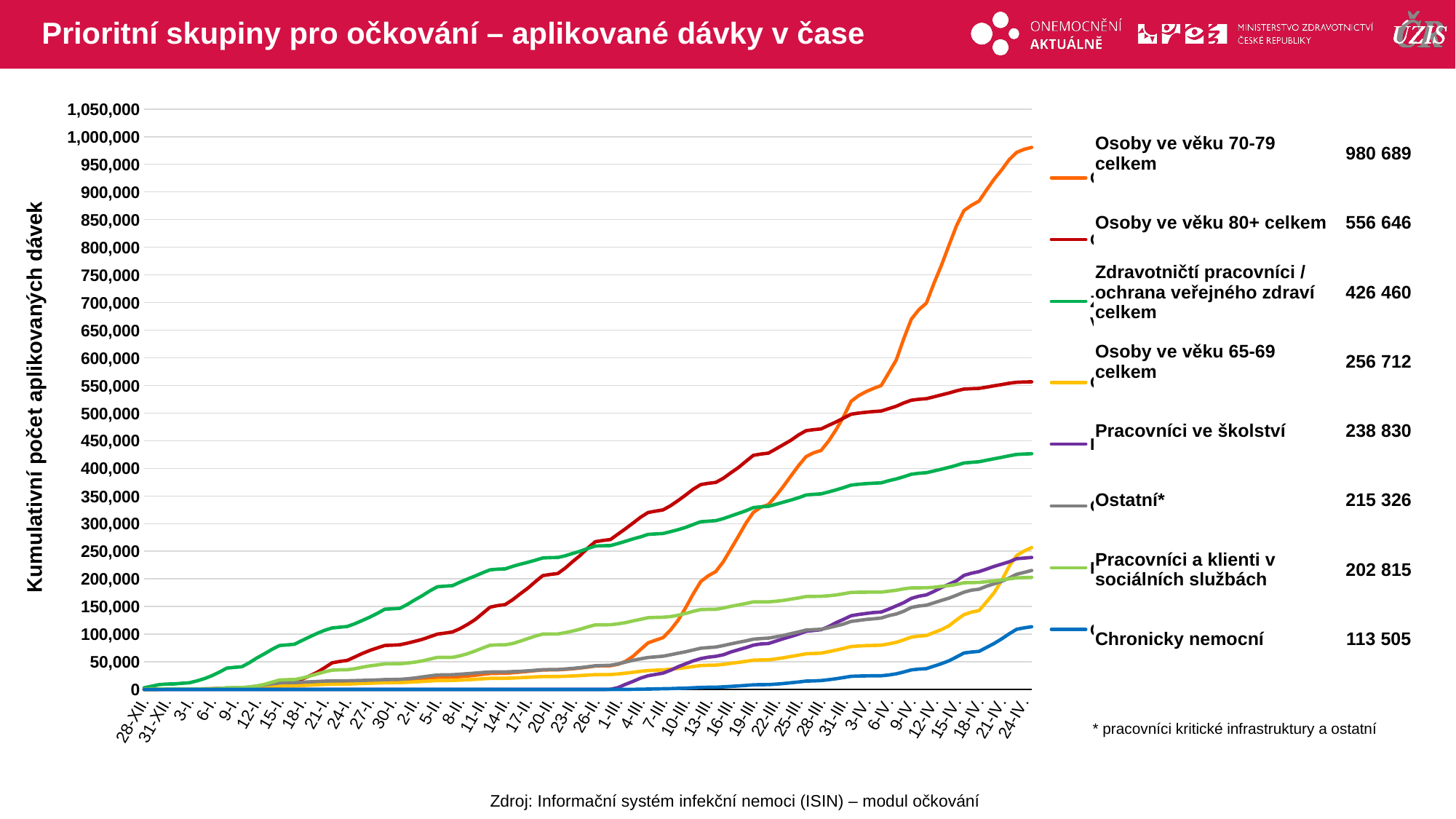

# Prioritní skupiny pro očkování – aplikované dávky v čase

### Chart

| Category | Osoby ve věku 70-79 celkem | Osoby ve věku 80+ celkem | Zdravotničtí pracovníci / ochrana veřejného zdraví celkem | Osoby ve věku 65-69 celkem | Pracovníci ve školství | Ostatní | Pracovníci a klienti v sociálních službách | Chronicky nemocní |
|---|---|---|---|---|---|---|---|---|
| 28-XII. | 173.0 | 124.0 | 3088.0 | 218.0 | 0.0 | 198.0 | 86.0 | 0.0 |
| 29-XII. | 328.0 | 404.0 | 5936.0 | 396.0 | 0.0 | 357.0 | 396.0 | 0.0 |
| 30-XII. | 484.0 | 598.0 | 8822.0 | 561.0 | 0.0 | 580.0 | 687.0 | 0.0 |
| 31-XII. | 595.0 | 716.0 | 9800.0 | 622.0 | 0.0 | 650.0 | 882.0 | 3.0 |
| 1-I. | 603.0 | 719.0 | 10045.0 | 634.0 | 0.0 | 657.0 | 886.0 | 3.0 |
| 2-I. | 643.0 | 731.0 | 11246.0 | 684.0 | 0.0 | 707.0 | 886.0 | 3.0 |
| 3-I. | 672.0 | 734.0 | 12115.0 | 726.0 | 0.0 | 734.0 | 888.0 | 3.0 |
| 4-I. | 803.0 | 765.0 | 15412.0 | 919.0 | 0.0 | 914.0 | 891.0 | 3.0 |
| 5-I. | 952.0 | 806.0 | 19588.0 | 1144.0 | 0.0 | 1082.0 | 903.0 | 3.0 |
| 6-I. | 1189.0 | 873.0 | 24883.0 | 1428.0 | 0.0 | 1352.0 | 958.0 | 4.0 |
| 7-I. | 1641.0 | 1276.0 | 31351.0 | 1801.0 | 0.0 | 1915.0 | 1574.0 | 4.0 |
| 8-I. | 2146.0 | 2135.0 | 38683.0 | 2245.0 | 0.0 | 2685.0 | 3162.0 | 4.0 |
| 9-I. | 2325.0 | 2322.0 | 40003.0 | 2392.0 | 0.0 | 2901.0 | 3465.0 | 4.0 |
| 10-I. | 2470.0 | 2429.0 | 41167.0 | 2518.0 | 0.0 | 3170.0 | 3543.0 | 4.0 |
| 11-I. | 2924.0 | 3063.0 | 48508.0 | 2981.0 | 0.0 | 4379.0 | 4460.0 | 4.0 |
| 12-I. | 3821.0 | 4720.0 | 57088.0 | 3688.0 | 0.0 | 6232.0 | 6402.0 | 4.0 |
| 13-I. | 5021.0 | 6415.0 | 64588.0 | 4443.0 | 1.0 | 8258.0 | 9271.0 | 4.0 |
| 14-I. | 6439.0 | 8703.0 | 72580.0 | 5320.0 | 2.0 | 10243.0 | 13289.0 | 4.0 |
| 15-I. | 7671.0 | 10991.0 | 79535.0 | 6134.0 | 2.0 | 12049.0 | 17133.0 | 8.0 |
| 16-I. | 8024.0 | 12499.0 | 80635.0 | 6300.0 | 2.0 | 12297.0 | 17749.0 | 8.0 |
| 17-I. | 8249.0 | 14149.0 | 81847.0 | 6413.0 | 2.0 | 12459.0 | 17991.0 | 8.0 |
| 18-I. | 9238.0 | 18852.0 | 88610.0 | 7127.0 | 2.0 | 13190.0 | 20657.0 | 10.0 |
| 19-I. | 10225.0 | 24557.0 | 95111.0 | 7860.0 | 2.0 | 13824.0 | 24181.0 | 10.0 |
| 20-I. | 11343.0 | 31084.0 | 101464.0 | 8557.0 | 2.0 | 14502.0 | 28106.0 | 10.0 |
| 21-I. | 12490.0 | 39370.0 | 107061.0 | 9207.0 | 3.0 | 15134.0 | 31897.0 | 12.0 |
| 22-I. | 13344.0 | 48291.0 | 111300.0 | 9683.0 | 3.0 | 15588.0 | 34977.0 | 12.0 |
| 23-I. | 13551.0 | 50756.0 | 112680.0 | 9784.0 | 3.0 | 15698.0 | 35582.0 | 12.0 |
| 24-I. | 13682.0 | 52588.0 | 113940.0 | 9872.0 | 3.0 | 15770.0 | 35708.0 | 12.0 |
| 25-I. | 14212.0 | 58737.0 | 118842.0 | 10297.0 | 3.0 | 16094.0 | 37629.0 | 12.0 |
| 26-I. | 14850.0 | 65098.0 | 124758.0 | 10870.0 | 3.0 | 16443.0 | 40284.0 | 12.0 |
| 27-I. | 15432.0 | 70588.0 | 130817.0 | 11307.0 | 3.0 | 16801.0 | 42658.0 | 12.0 |
| 28-I. | 16037.0 | 75227.0 | 137633.0 | 11768.0 | 3.0 | 17249.0 | 44454.0 | 13.0 |
| 29-I. | 16682.0 | 79564.0 | 145264.0 | 12295.0 | 3.0 | 17958.0 | 46297.0 | 14.0 |
| 30-I. | 16815.0 | 80192.0 | 146021.0 | 12413.0 | 3.0 | 18115.0 | 46475.0 | 14.0 |
| 31-I. | 16955.0 | 80851.0 | 146765.0 | 12517.0 | 3.0 | 18383.0 | 46538.0 | 14.0 |
| 1-II. | 17571.0 | 83785.0 | 153852.0 | 13039.0 | 3.0 | 19300.0 | 47826.0 | 14.0 |
| 2-II. | 18423.0 | 87111.0 | 162067.0 | 13714.0 | 6.0 | 20820.0 | 49493.0 | 14.0 |
| 3-II. | 19563.0 | 90704.0 | 169889.0 | 14472.0 | 7.0 | 22651.0 | 51684.0 | 14.0 |
| 4-II. | 20890.0 | 95473.0 | 178458.0 | 15352.0 | 7.0 | 24622.0 | 55039.0 | 14.0 |
| 5-II. | 22031.0 | 100217.0 | 185903.0 | 16131.0 | 7.0 | 26271.0 | 58014.0 | 16.0 |
| 6-II. | 22188.0 | 101996.0 | 186911.0 | 16248.0 | 7.0 | 26536.0 | 58056.0 | 16.0 |
| 7-II. | 22354.0 | 104100.0 | 187850.0 | 16337.0 | 7.0 | 26697.0 | 58233.0 | 16.0 |
| 8-II. | 23296.0 | 110144.0 | 194169.0 | 16971.0 | 7.0 | 27597.0 | 60964.0 | 17.0 |
| 9-II. | 24418.0 | 117664.0 | 199791.0 | 17683.0 | 8.0 | 28568.0 | 64734.0 | 18.0 |
| 10-II. | 25729.0 | 126367.0 | 205291.0 | 18401.0 | 8.0 | 29645.0 | 69543.0 | 18.0 |
| 11-II. | 27441.0 | 137525.0 | 211094.0 | 19294.0 | 9.0 | 30824.0 | 74981.0 | 19.0 |
| 12-II. | 28897.0 | 148892.0 | 216500.0 | 20083.0 | 10.0 | 31630.0 | 79999.0 | 20.0 |
| 13-II. | 29229.0 | 151788.0 | 217661.0 | 20217.0 | 11.0 | 31733.0 | 80709.0 | 20.0 |
| 14-II. | 29314.0 | 153576.0 | 218190.0 | 20280.0 | 11.0 | 31790.0 | 80842.0 | 21.0 |
| 15-II. | 30260.0 | 162451.0 | 222738.0 | 20785.0 | 11.0 | 32390.0 | 83160.0 | 23.0 |
| 16-II. | 31471.0 | 173008.0 | 226562.0 | 21374.0 | 12.0 | 32868.0 | 87354.0 | 24.0 |
| 17-II. | 32737.0 | 183123.0 | 230024.0 | 21962.0 | 13.0 | 33720.0 | 91980.0 | 24.0 |
| 18-II. | 34086.0 | 194868.0 | 233795.0 | 22739.0 | 15.0 | 34707.0 | 96553.0 | 28.0 |
| 19-II. | 35354.0 | 205951.0 | 237933.0 | 23343.0 | 17.0 | 35840.0 | 100201.0 | 38.0 |
| 20-II. | 35485.0 | 208126.0 | 238548.0 | 23429.0 | 20.0 | 35998.0 | 100363.0 | 38.0 |
| 21-II. | 35548.0 | 209746.0 | 238819.0 | 23462.0 | 20.0 | 36093.0 | 100366.0 | 38.0 |
| 22-II. | 36414.0 | 219720.0 | 241924.0 | 23921.0 | 21.0 | 37106.0 | 102861.0 | 45.0 |
| 23-II. | 37453.0 | 231633.0 | 246131.0 | 24551.0 | 23.0 | 38133.0 | 105811.0 | 48.0 |
| 24-II. | 38867.0 | 242759.0 | 250185.0 | 25258.0 | 29.0 | 39583.0 | 109117.0 | 53.0 |
| 25-II. | 40528.0 | 256041.0 | 255087.0 | 26039.0 | 69.0 | 41087.0 | 113364.0 | 63.0 |
| 26-II. | 42486.0 | 267366.0 | 259558.0 | 26845.0 | 120.0 | 42956.0 | 116844.0 | 83.0 |
| 27-II. | 42799.0 | 269573.0 | 259980.0 | 26925.0 | 154.0 | 43347.0 | 117013.0 | 88.0 |
| 28-II. | 42940.0 | 271225.0 | 260291.0 | 26994.0 | 333.0 | 43839.0 | 117118.0 | 88.0 |
| 1-III. | 45587.0 | 281088.0 | 263968.0 | 28017.0 | 3358.0 | 46167.0 | 118802.0 | 111.0 |
| 2-III. | 50948.0 | 290811.0 | 268117.0 | 29533.0 | 9388.0 | 49571.0 | 120914.0 | 136.0 |
| 3-III. | 60064.0 | 300992.0 | 272383.0 | 31147.0 | 14690.0 | 52813.0 | 124045.0 | 264.0 |
| 4-III. | 72341.0 | 311545.0 | 276064.0 | 32892.0 | 20564.0 | 55498.0 | 126911.0 | 508.0 |
| 5-III. | 84310.0 | 320162.0 | 280558.0 | 34291.0 | 24850.0 | 57883.0 | 129929.0 | 725.0 |
| 6-III. | 89189.0 | 322652.0 | 281423.0 | 34865.0 | 27234.0 | 59057.0 | 130351.0 | 1011.0 |
| 7-III. | 93813.0 | 324863.0 | 282159.0 | 35526.0 | 29579.0 | 60267.0 | 130652.0 | 1340.0 |
| 8-III. | 107858.0 | 332499.0 | 285492.0 | 36712.0 | 34822.0 | 62820.0 | 131839.0 | 1597.0 |
| 9-III. | 125293.0 | 341783.0 | 289133.0 | 38105.0 | 41172.0 | 65698.0 | 134305.0 | 2029.0 |
| 10-III. | 147934.0 | 351778.0 | 293216.0 | 39615.0 | 46542.0 | 68218.0 | 137616.0 | 2475.0 |
| 11-III. | 172826.0 | 362254.0 | 298396.0 | 41470.0 | 51726.0 | 71436.0 | 141389.0 | 3091.0 |
| 12-III. | 195190.0 | 370574.0 | 303418.0 | 43345.0 | 55893.0 | 74586.0 | 144529.0 | 3807.0 |
| 13-III. | 205672.0 | 372908.0 | 304398.0 | 43806.0 | 58433.0 | 75746.0 | 144941.0 | 4035.0 |
| 14-III. | 213293.0 | 374549.0 | 305388.0 | 44138.0 | 60018.0 | 76788.0 | 145051.0 | 4115.0 |
| 15-III. | 231053.0 | 382000.0 | 309119.0 | 45489.0 | 62681.0 | 79460.0 | 147373.0 | 4746.0 |
| 16-III. | 253810.0 | 391939.0 | 313783.0 | 47280.0 | 67784.0 | 82440.0 | 150435.0 | 5541.0 |
| 17-III. | 277038.0 | 401385.0 | 318528.0 | 49054.0 | 71811.0 | 85304.0 | 152907.0 | 6379.0 |
| 18-III. | 300648.0 | 412697.0 | 323289.0 | 50897.0 | 75696.0 | 87882.0 | 155579.0 | 7325.0 |
| 19-III. | 320340.0 | 423530.0 | 328970.0 | 52986.0 | 80183.0 | 91011.0 | 158481.0 | 8445.0 |
| 20-III. | 329608.0 | 425883.0 | 330450.0 | 53453.0 | 82370.0 | 92119.0 | 158537.0 | 8764.0 |
| 21-III. | 334459.0 | 427487.0 | 331264.0 | 53627.0 | 83073.0 | 92885.0 | 158553.0 | 8828.0 |
| 22-III. | 350151.0 | 435153.0 | 334968.0 | 55368.0 | 87551.0 | 95211.0 | 159605.0 | 9708.0 |
| 23-III. | 367671.0 | 442961.0 | 338867.0 | 57342.0 | 91857.0 | 97754.0 | 161182.0 | 10772.0 |
| 24-III. | 386394.0 | 450851.0 | 342695.0 | 59761.0 | 95955.0 | 100980.0 | 163428.0 | 12144.0 |
| 25-III. | 404835.0 | 460530.0 | 346904.0 | 62098.0 | 100163.0 | 104070.0 | 165616.0 | 13595.0 |
| 26-III. | 421105.0 | 468204.0 | 351775.0 | 64553.0 | 105300.0 | 107419.0 | 168205.0 | 15190.0 |
| 27-III. | 428131.0 | 470041.0 | 353040.0 | 65121.0 | 106695.0 | 108291.0 | 168419.0 | 15518.0 |
| 28-III. | 432327.0 | 471367.0 | 353881.0 | 65752.0 | 108155.0 | 108873.0 | 168583.0 | 16129.0 |
| 29-III. | 449312.0 | 477806.0 | 357295.0 | 68387.0 | 113714.0 | 111661.0 | 169549.0 | 17661.0 |
| 30-III. | 470239.0 | 484081.0 | 361129.0 | 71308.0 | 120882.0 | 115005.0 | 171004.0 | 19463.0 |
| 31-III. | 493641.0 | 490947.0 | 365149.0 | 74283.0 | 126870.0 | 118395.0 | 173219.0 | 21559.0 |
| 1-IV. | 521312.0 | 498083.0 | 369657.0 | 77690.0 | 133438.0 | 123112.0 | 175606.0 | 23814.0 |
| 2-IV. | 531623.0 | 500109.0 | 371194.0 | 78699.0 | 135719.0 | 124859.0 | 175873.0 | 24337.0 |
| 3-IV. | 538971.0 | 501584.0 | 372367.0 | 79334.0 | 137563.0 | 126682.0 | 176023.0 | 24595.0 |
| 4-IV. | 544770.0 | 502909.0 | 373125.0 | 79752.0 | 139236.0 | 127874.0 | 176068.0 | 24730.0 |
| 5-IV. | 549933.0 | 503807.0 | 373779.0 | 80123.0 | 140061.0 | 129303.0 | 176099.0 | 24861.0 |
| 6-IV. | 572860.0 | 508123.0 | 377697.0 | 82463.0 | 145356.0 | 133602.0 | 177819.0 | 26267.0 |
| 7-IV. | 596222.0 | 512454.0 | 380828.0 | 85372.0 | 151212.0 | 136515.0 | 179553.0 | 28358.0 |
| 8-IV. | 634798.0 | 518411.0 | 384864.0 | 89882.0 | 157122.0 | 141540.0 | 182079.0 | 31670.0 |
| 9-IV. | 669915.0 | 523304.0 | 389359.0 | 94672.0 | 164741.0 | 148414.0 | 183803.0 | 35416.0 |
| 10-IV. | 687121.0 | 525061.0 | 391109.0 | 96551.0 | 168738.0 | 150984.0 | 183907.0 | 36896.0 |
| 11-IV. | 699118.0 | 526118.0 | 392162.0 | 97588.0 | 171126.0 | 152475.0 | 184019.0 | 37642.0 |
| 12-IV. | 734439.0 | 529462.0 | 395239.0 | 102934.0 | 177322.0 | 156716.0 | 184876.0 | 42154.0 |
| 13-IV. | 767190.0 | 532963.0 | 398426.0 | 108258.0 | 184323.0 | 161088.0 | 186519.0 | 46709.0 |
| 14-IV. | 803221.0 | 536313.0 | 401780.0 | 115096.0 | 190343.0 | 165228.0 | 187922.0 | 51846.0 |
| 15-IV. | 838569.0 | 540259.0 | 405484.0 | 125726.0 | 196461.0 | 170397.0 | 190004.0 | 58766.0 |
| 16-IV. | 866389.0 | 543490.0 | 409678.0 | 135380.0 | 206324.0 | 176051.0 | 193030.0 | 66020.0 |
| 17-IV. | 875951.0 | 544184.0 | 410867.0 | 139946.0 | 210281.0 | 179688.0 | 193391.0 | 67801.0 |
| 18-IV. | 883580.0 | 544719.0 | 411958.0 | 142778.0 | 213167.0 | 181377.0 | 193627.0 | 68978.0 |
| 19-IV. | 903718.0 | 546996.0 | 414683.0 | 158560.0 | 217809.0 | 186862.0 | 195004.0 | 76075.0 |
| 20-IV. | 923036.0 | 549366.0 | 417336.0 | 174954.0 | 222600.0 | 191100.0 | 196361.0 | 83168.0 |
| 21-IV. | 939739.0 | 551589.0 | 419889.0 | 196981.0 | 226746.0 | 195528.0 | 198005.0 | 91510.0 |
| 22-IV. | 958391.0 | 554050.0 | 422722.0 | 222749.0 | 230904.0 | 201521.0 | 200144.0 | 100599.0 |
| 23-IV. | 971586.0 | 555769.0 | 425170.0 | 242389.0 | 236567.0 | 208403.0 | 201904.0 | 108873.0 |
| 24-IV. | 977167.0 | 556319.0 | 425859.0 | 250409.0 | 237698.0 | 211783.0 | 202294.0 | 111456.0 |
| 25-IV. | 980689.0 | 556646.0 | 426460.0 | 256712.0 | 238830.0 | 215326.0 | 202815.0 | 113505.0 |
| Osoby ve věku 70-79 celkem | 980 689 |
| --- | --- |
| Osoby ve věku 80+ celkem | 556 646 |
| Zdravotničtí pracovníci / ochrana veřejného zdraví celkem | 426 460 |
| Osoby ve věku 65-69 celkem | 256 712 |
| Pracovníci ve školství | 238 830 |
| Ostatní\* | 215 326 |
| Pracovníci a klienti v sociálních službách | 202 815 |
| Chronicky nemocní | 113 505 |
Kumulativní počet aplikovaných dávek
* pracovníci kritické infrastruktury a ostatní
Zdroj: Informační systém infekční nemoci (ISIN) – modul očkování